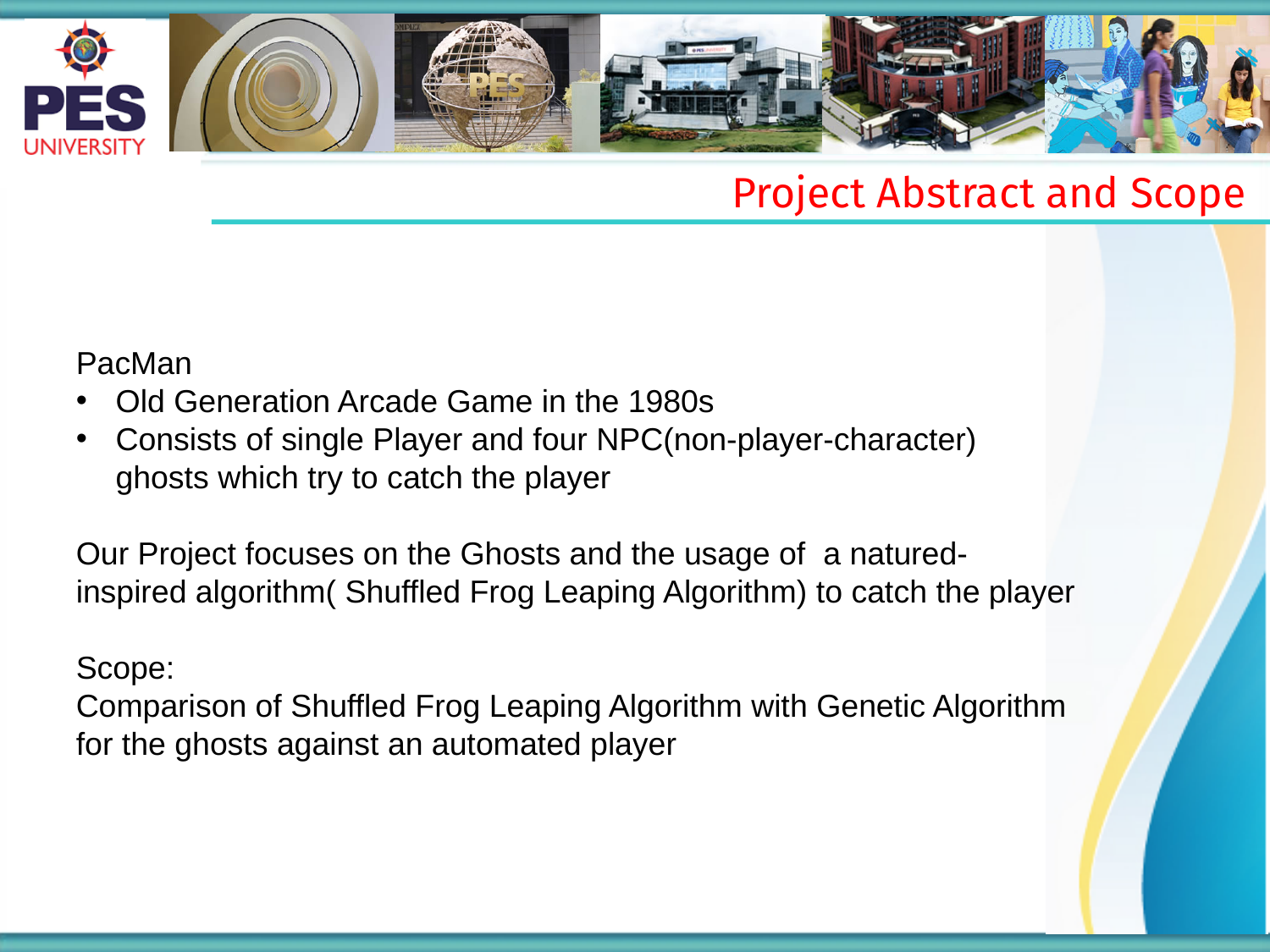

Project Abstract and Scope

PacMan
Old Generation Arcade Game in the 1980s
Consists of single Player and four NPC(non-player-character) ghosts which try to catch the player

Our Project focuses on the Ghosts and the usage of  a natured-inspired algorithm( Shuffled Frog Leaping Algorithm) to catch the player

Scope:
Comparison of Shuffled Frog Leaping Algorithm with Genetic Algorithm for the ghosts against an automated player